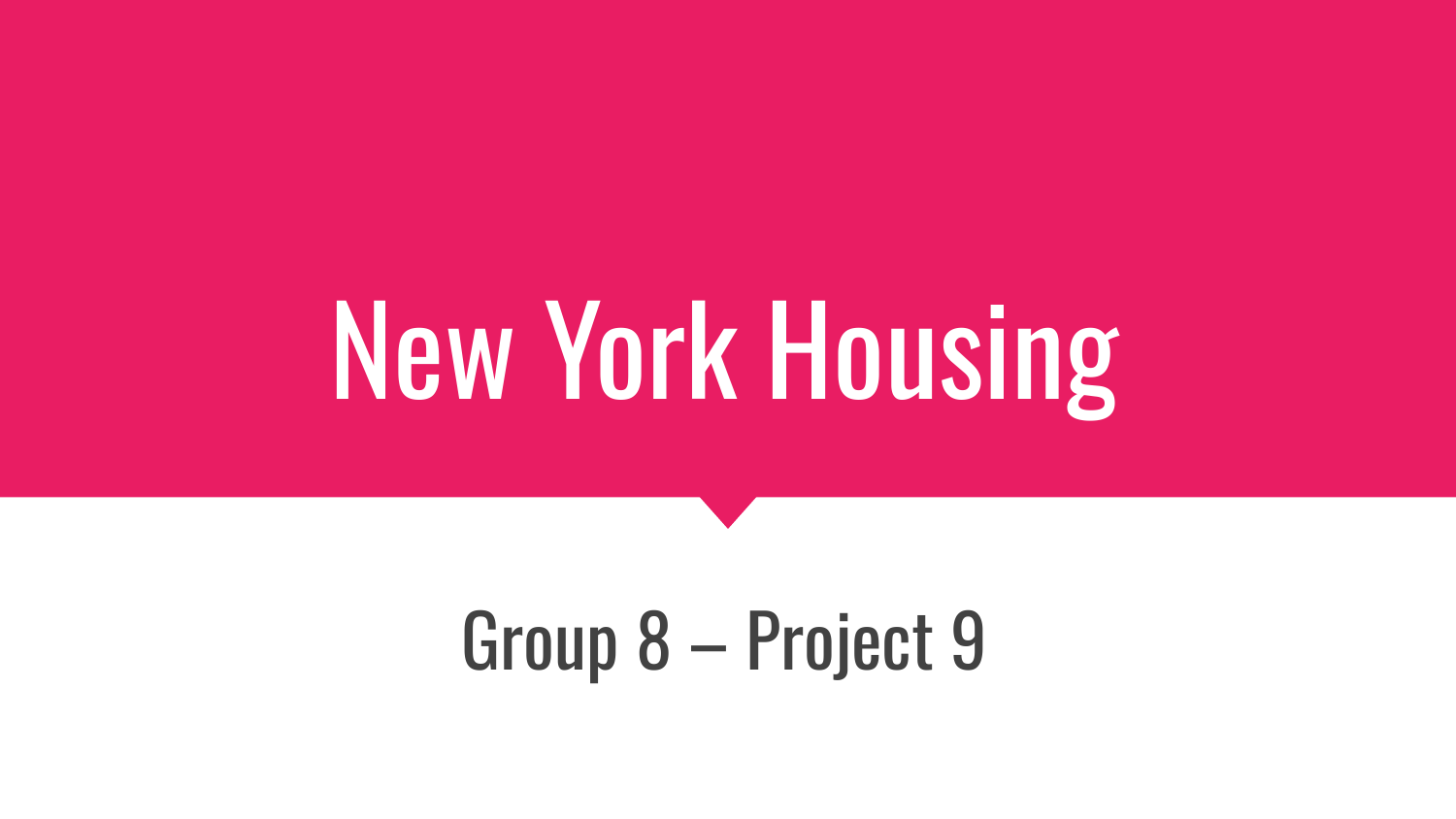

# New York Housing
Group 8 – Project 9